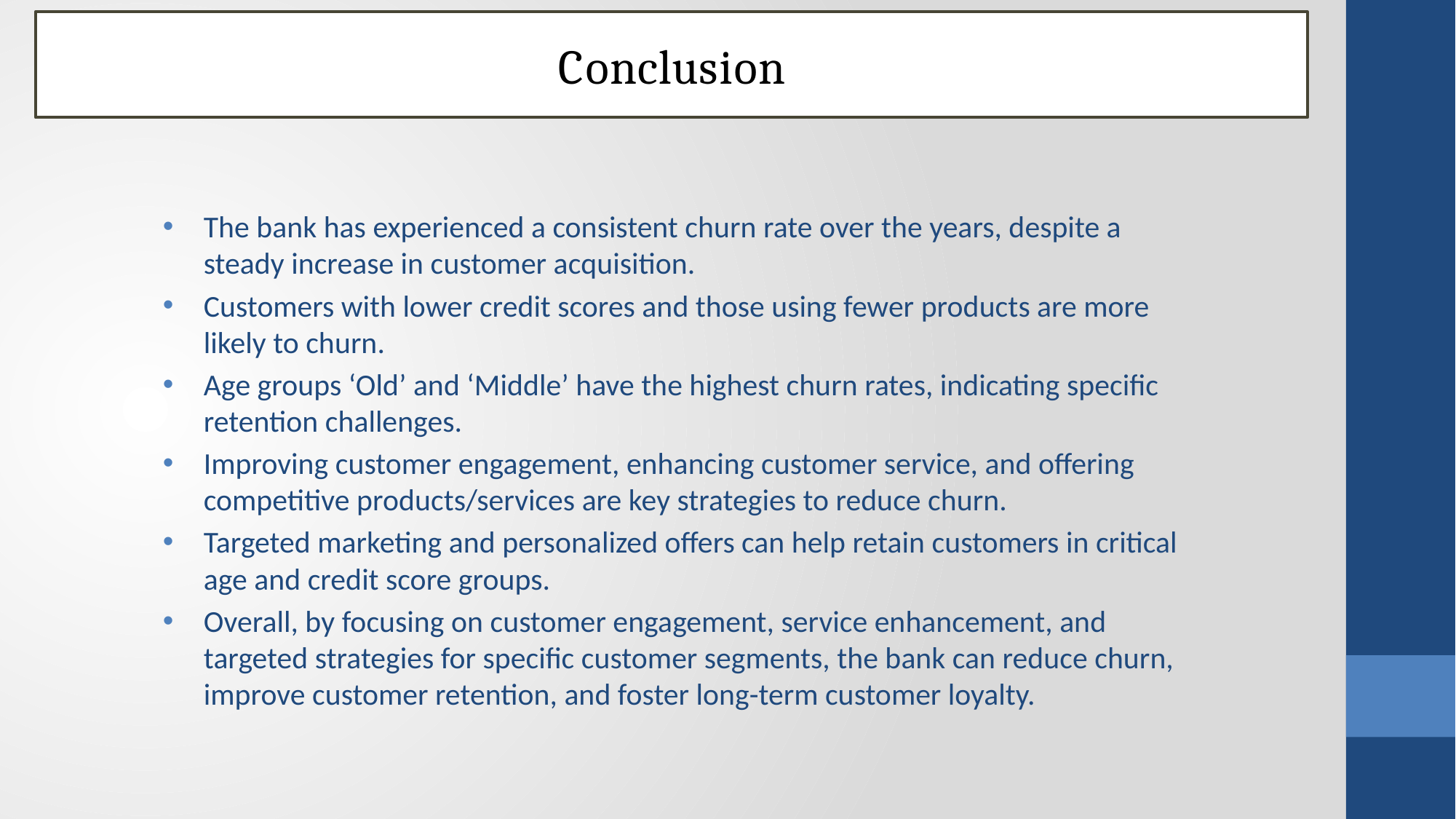

Conclusion
The bank has experienced a consistent churn rate over the years, despite a steady increase in customer acquisition.
Customers with lower credit scores and those using fewer products are more likely to churn.
Age groups ‘Old’ and ‘Middle’ have the highest churn rates, indicating specific retention challenges.
Improving customer engagement, enhancing customer service, and offering competitive products/services are key strategies to reduce churn.
Targeted marketing and personalized offers can help retain customers in critical age and credit score groups.
Overall, by focusing on customer engagement, service enhancement, and targeted strategies for specific customer segments, the bank can reduce churn, improve customer retention, and foster long-term customer loyalty.